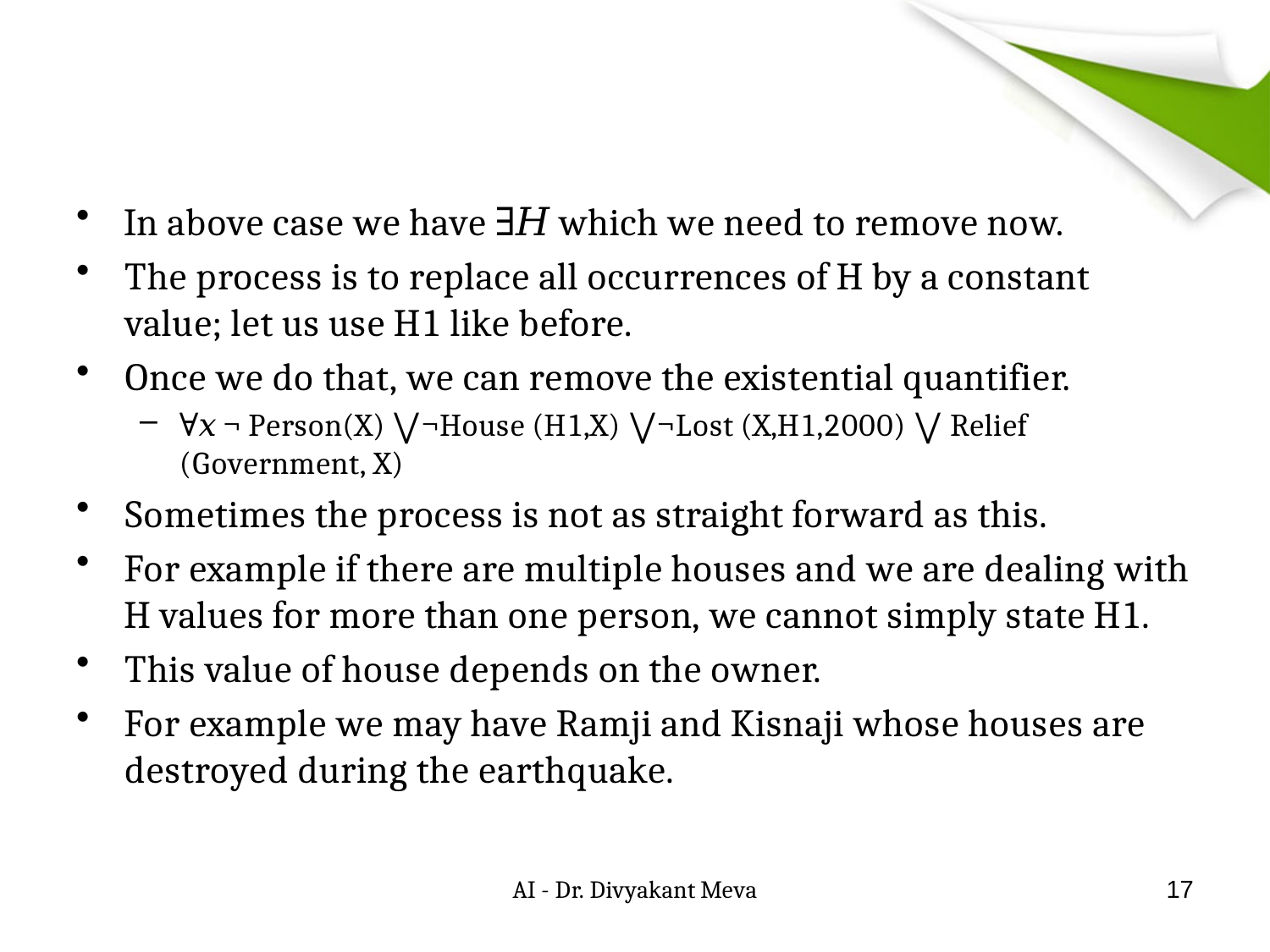

#
In above case we have ∃𝐻 which we need to remove now.
The process is to replace all occurrences of H by a constant value; let us use H1 like before.
Once we do that, we can remove the existential quantifier.
∀𝑥 ¬ Person(X) ⋁¬House (H1,X) ⋁¬Lost (X,H1,2000) ⋁ Relief (Government, X)
Sometimes the process is not as straight forward as this.
For example if there are multiple houses and we are dealing with H values for more than one person, we cannot simply state H1.
This value of house depends on the owner.
For example we may have Ramji and Kisnaji whose houses are destroyed during the earthquake.

AI - Dr. Divyakant Meva
17